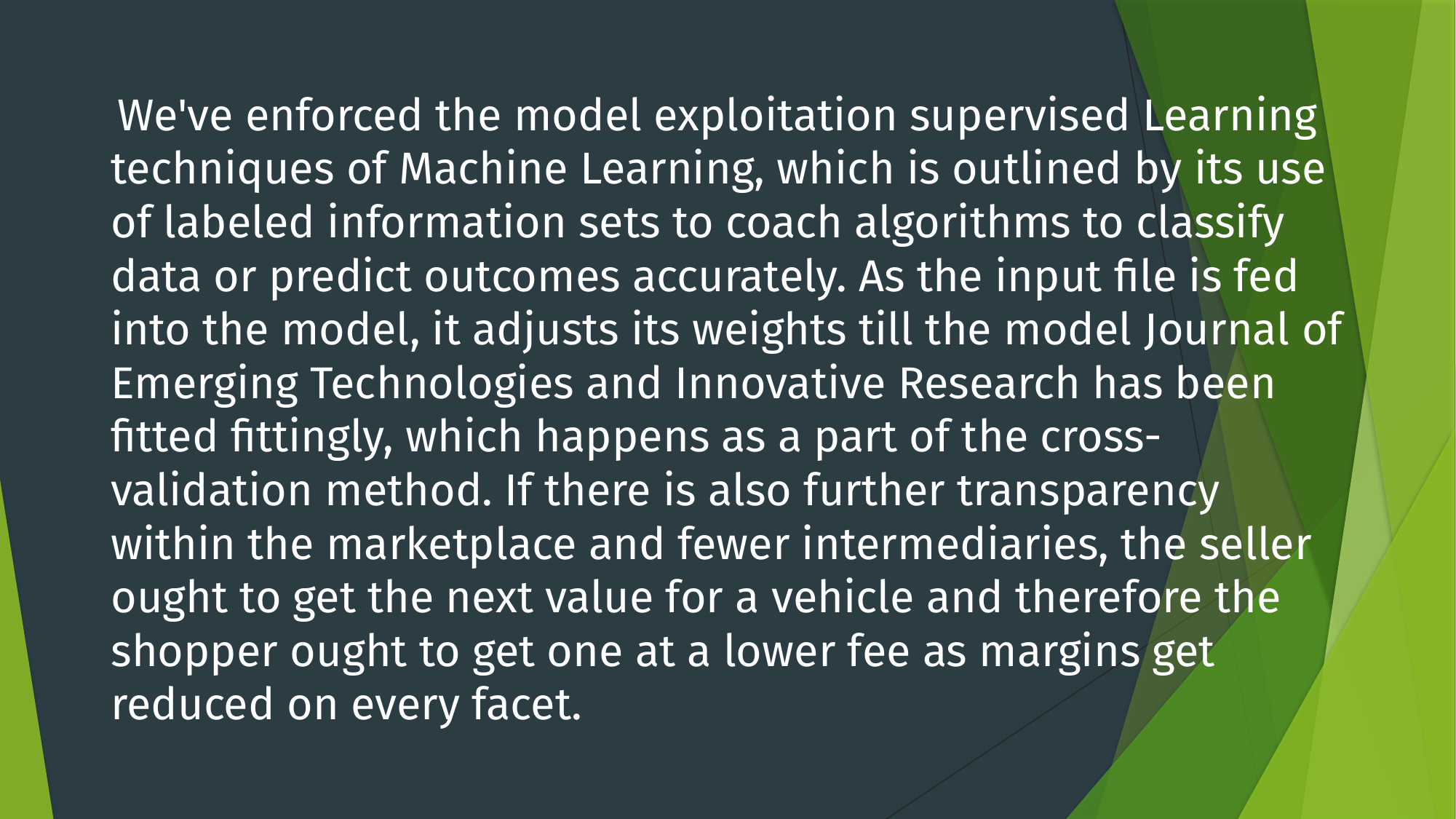

#
 We've enforced the model exploitation supervised Learning techniques of Machine Learning, which is outlined by its use of labeled information sets to coach algorithms to classify data or predict outcomes accurately. As the input file is fed into the model, it adjusts its weights till the model Journal of Emerging Technologies and Innovative Research has been fitted fittingly, which happens as a part of the cross-validation method. If there is also further transparency within the marketplace and fewer intermediaries, the seller ought to get the next value for a vehicle and therefore the shopper ought to get one at a lower fee as margins get reduced on every facet.